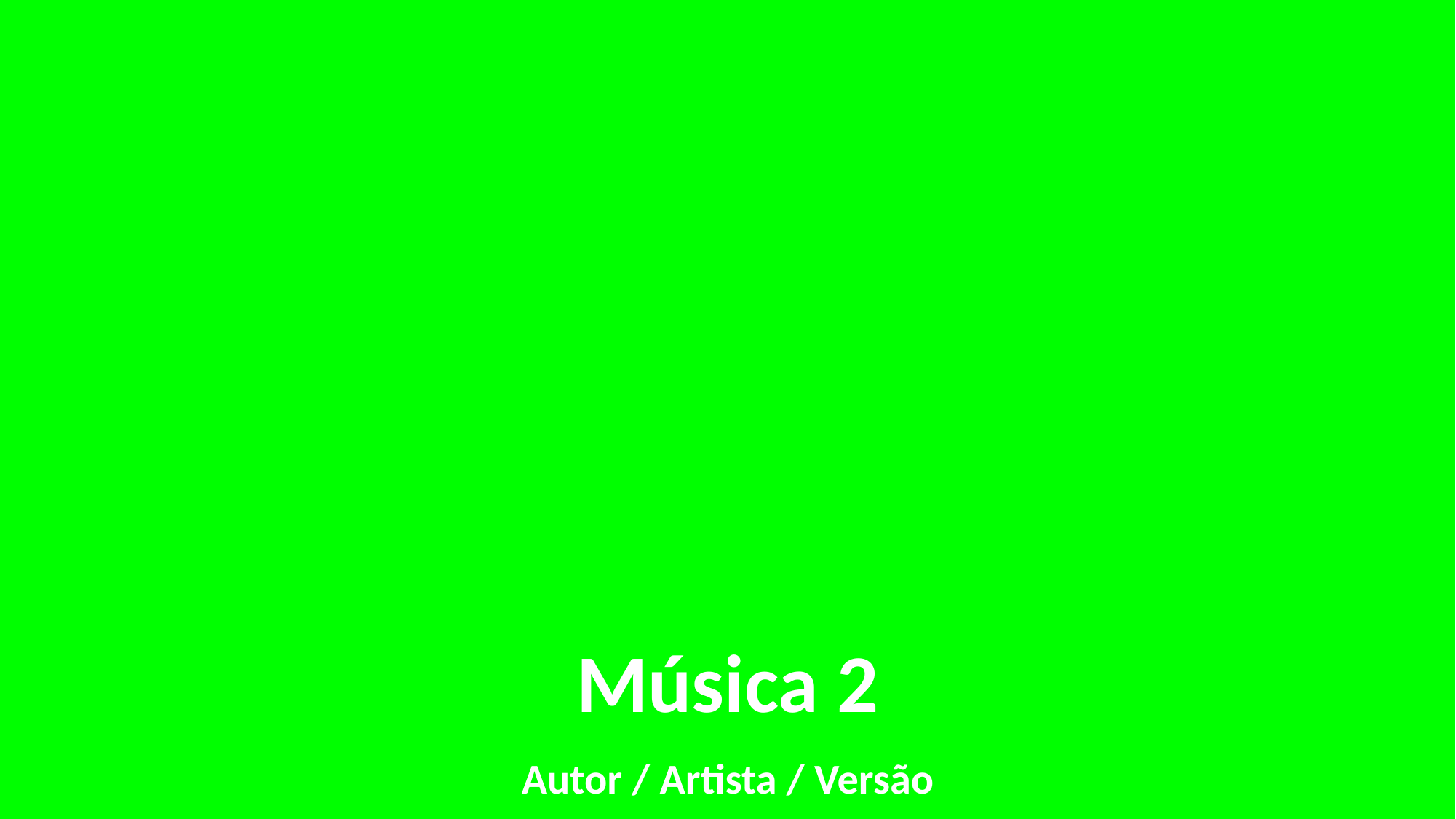

# Música 2
Autor / Artista / Versão